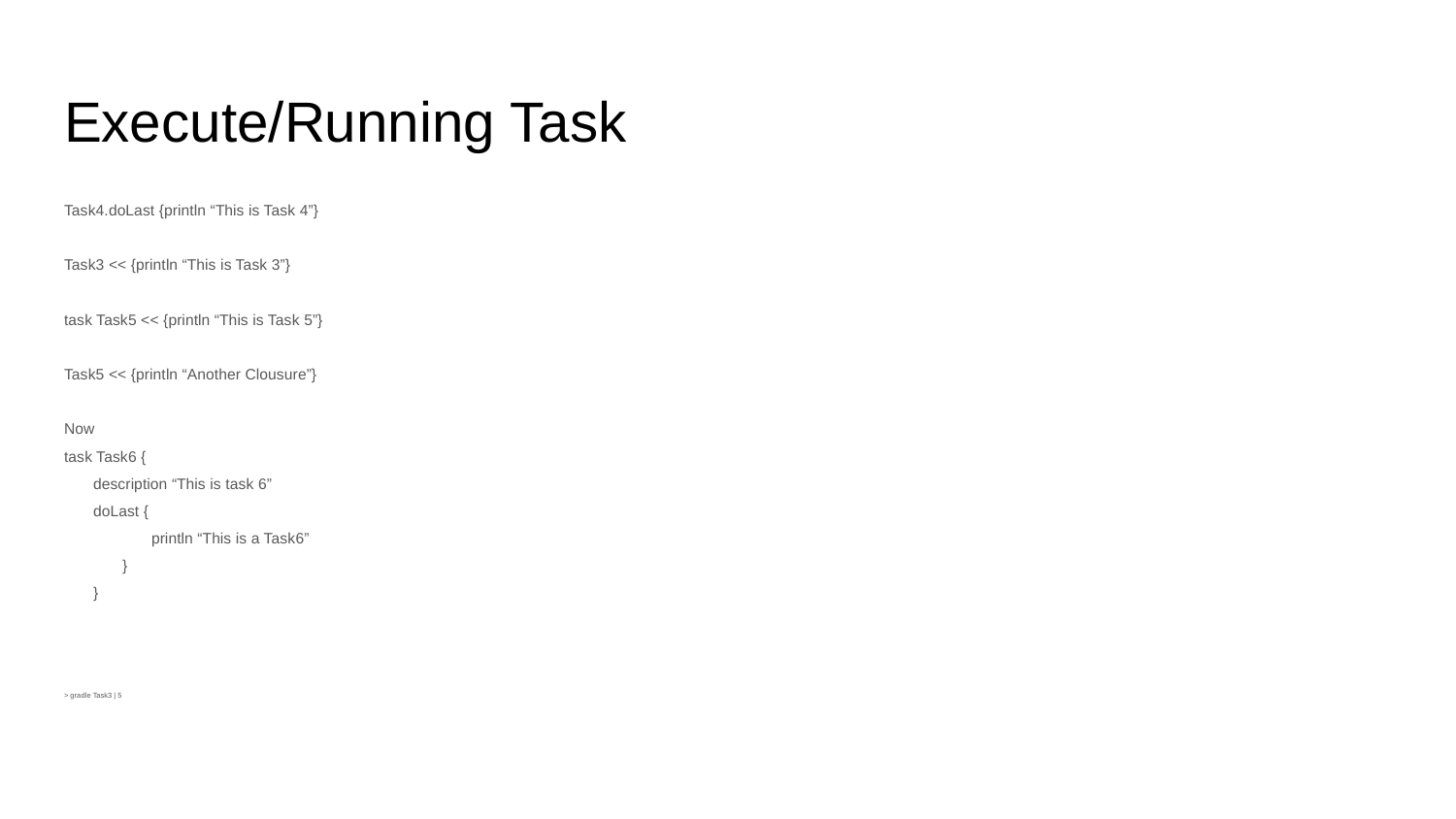

# Execute/Running Task
Task4.doLast {println “This is Task 4”}

Task3 << {println “This is Task 3”}

task Task5 << {println “This is Task 5”}

Task5 << {println “Another Clousure”}

Now
task Task6 {
	description “This is task 6”
	doLast {
			println “This is a Task6”
		}
	}

> gradle Task3 | 5